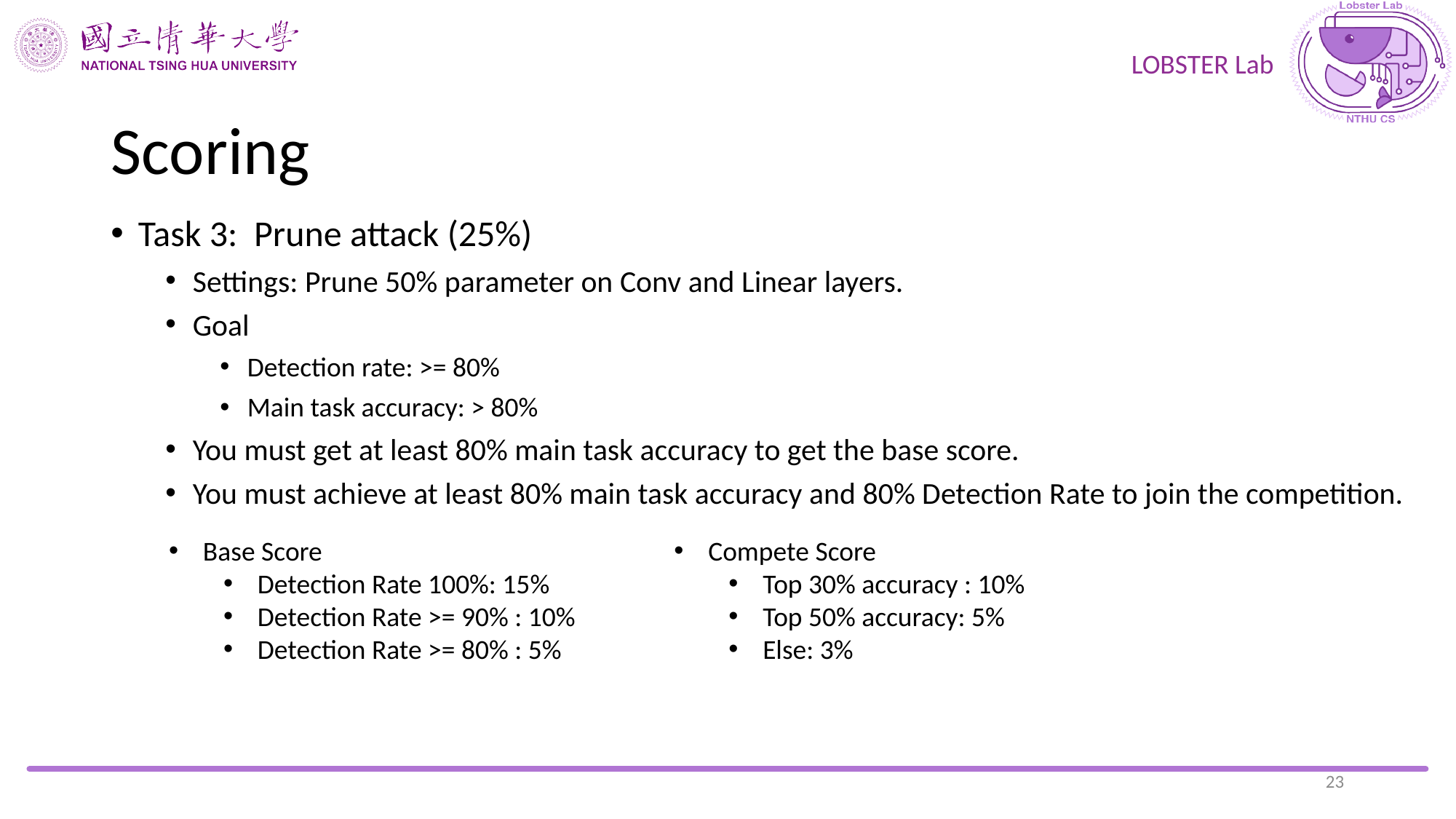

# Scoring
Task 3:  Prune attack (25%)
Settings: Prune 50% parameter on Conv and Linear layers.
Goal
Detection rate: >= 80%
Main task accuracy: > 80%
You must get at least 80% main task accuracy to get the base score.
You must achieve at least 80% main task accuracy and 80% Detection Rate to join the competition.

Base Score
Detection Rate 100%: 15%
Detection Rate >= 90% : 10%
Detection Rate >= 80% : 5%
Compete Score
Top 30% accuracy : 10%
Top 50% accuracy: 5%
Else: 3%

23